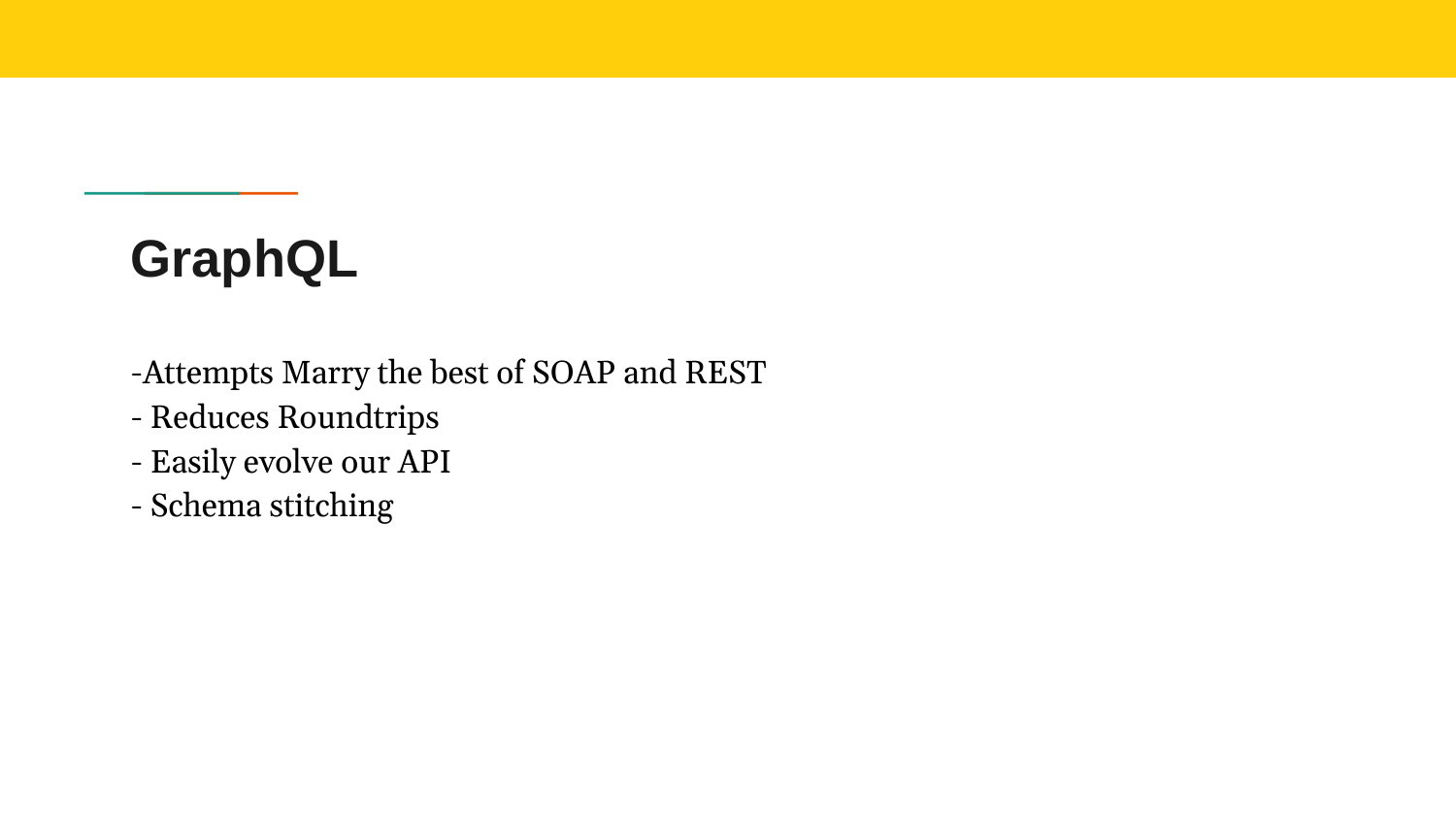

# GraphQL
-Attempts Marry the best of SOAP and REST
- Reduces Roundtrips
- Easily evolve our API
- Schema stitching